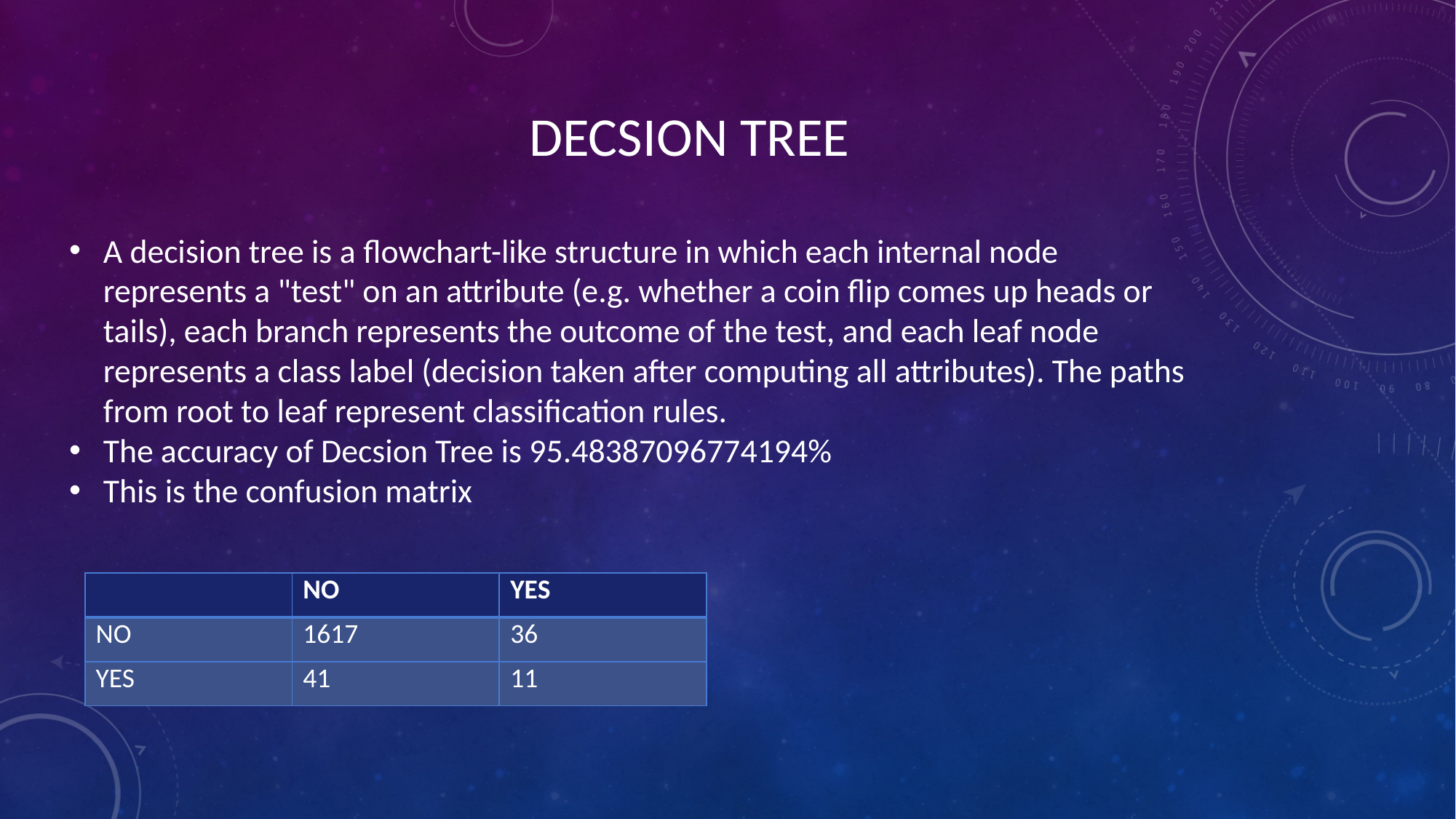

# DECSION TREE
A decision tree is a flowchart-like structure in which each internal node represents a "test" on an attribute (e.g. whether a coin flip comes up heads or tails), each branch represents the outcome of the test, and each leaf node represents a class label (decision taken after computing all attributes). The paths from root to leaf represent classification rules.
The accuracy of Decsion Tree is 95.48387096774194%
This is the confusion matrix

|  | NO | YES |
| --- | --- | --- |
| NO | 1617 | 36 |
| YES | 41 | 11 |